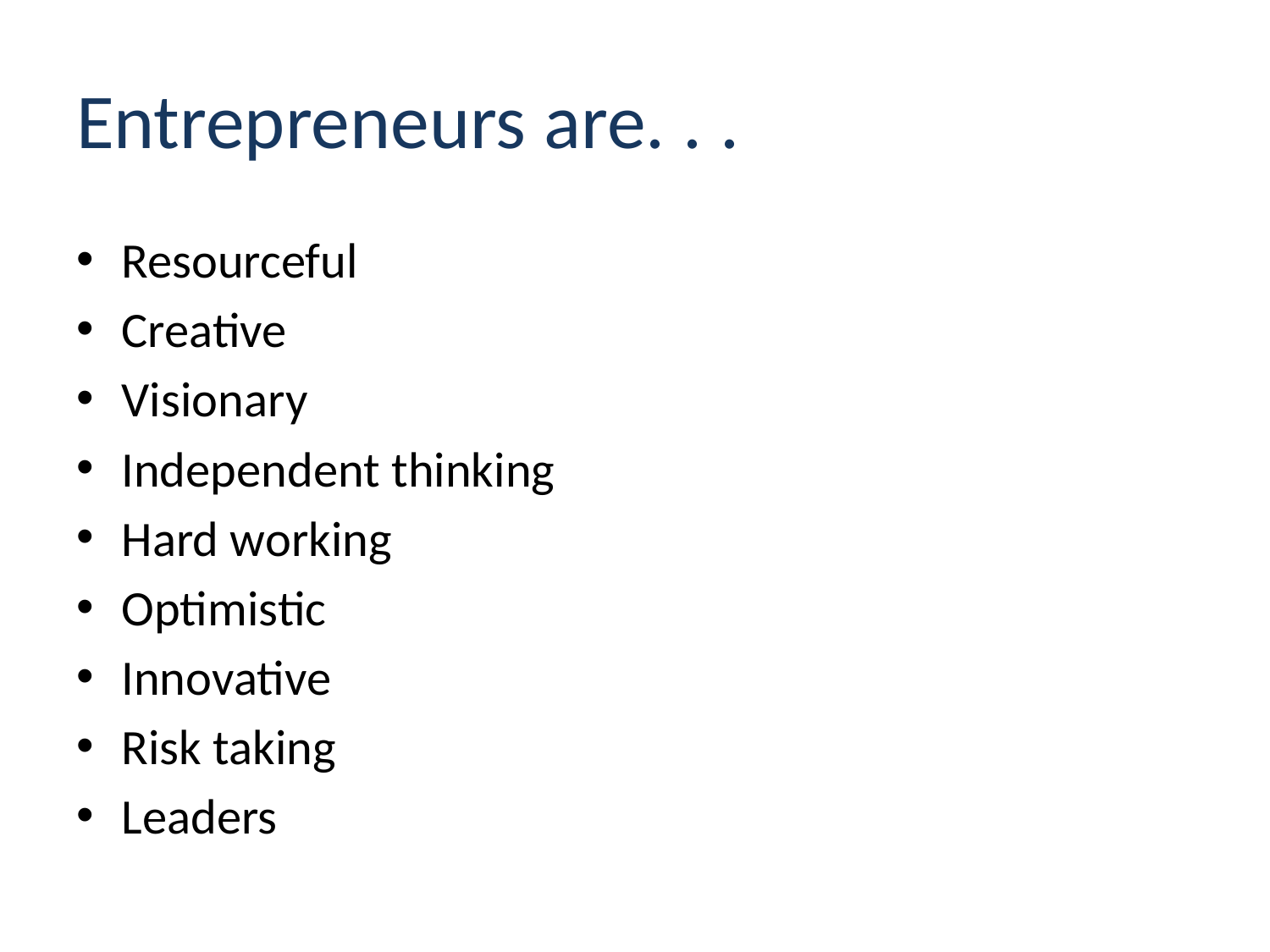

# Entrepreneurs are. . .
Resourceful
Creative
Visionary
Independent thinking
Hard working
Optimistic
Innovative
Risk taking
Leaders